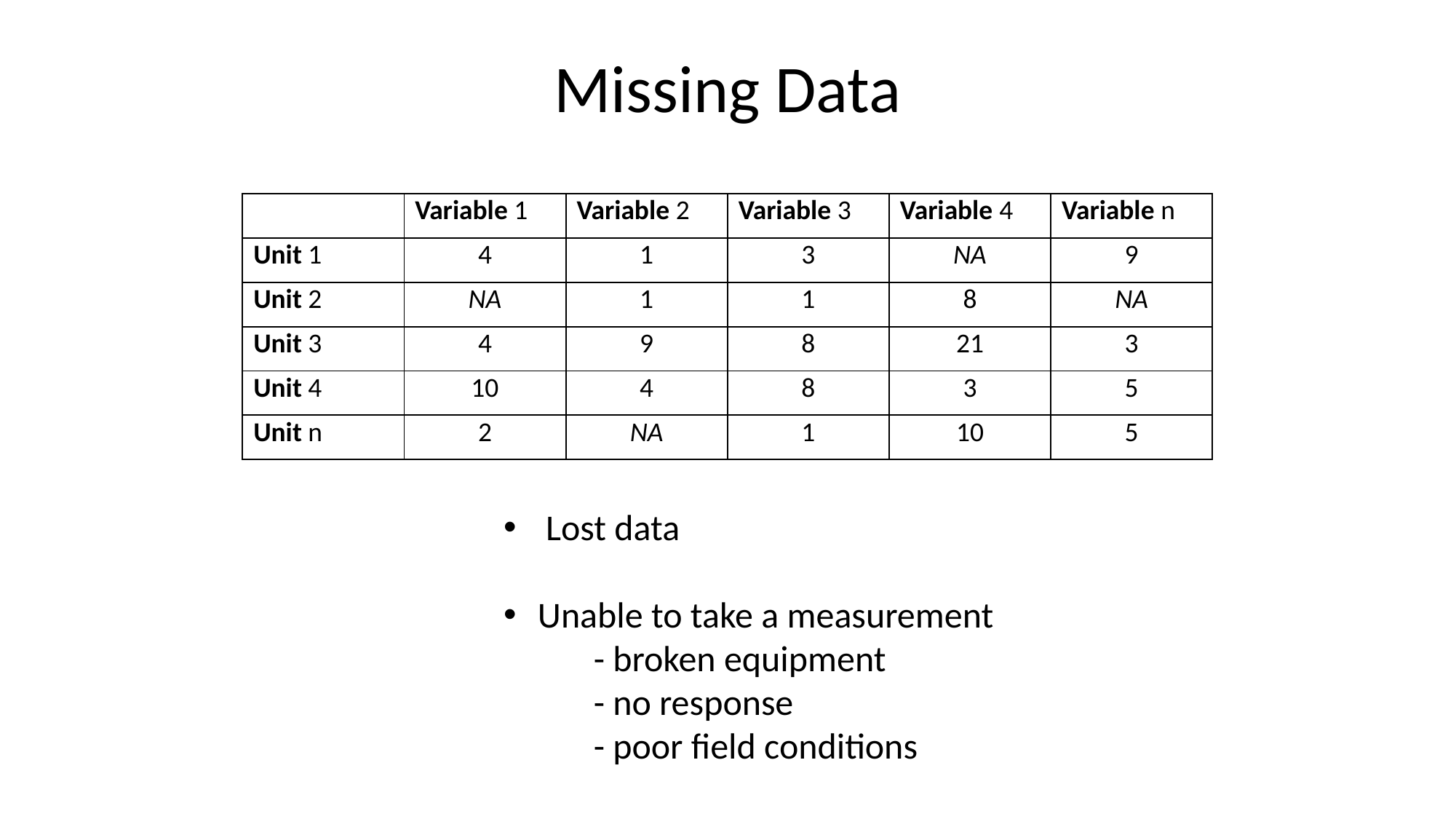

# Missing Data
|  | Variable 1 | Variable 2 | Variable 3 | Variable 4 | Variable n |
| --- | --- | --- | --- | --- | --- |
| Unit 1 | 4 | 1 | 3 | NA | 9 |
| Unit 2 | NA | 1 | 1 | 8 | NA |
| Unit 3 | 4 | 9 | 8 | 21 | 3 |
| Unit 4 | 10 | 4 | 8 | 3 | 5 |
| Unit n | 2 | NA | 1 | 10 | 5 |
 Lost data

Unable to take a measurement
           - broken equipment
           - no response
           - poor field conditions